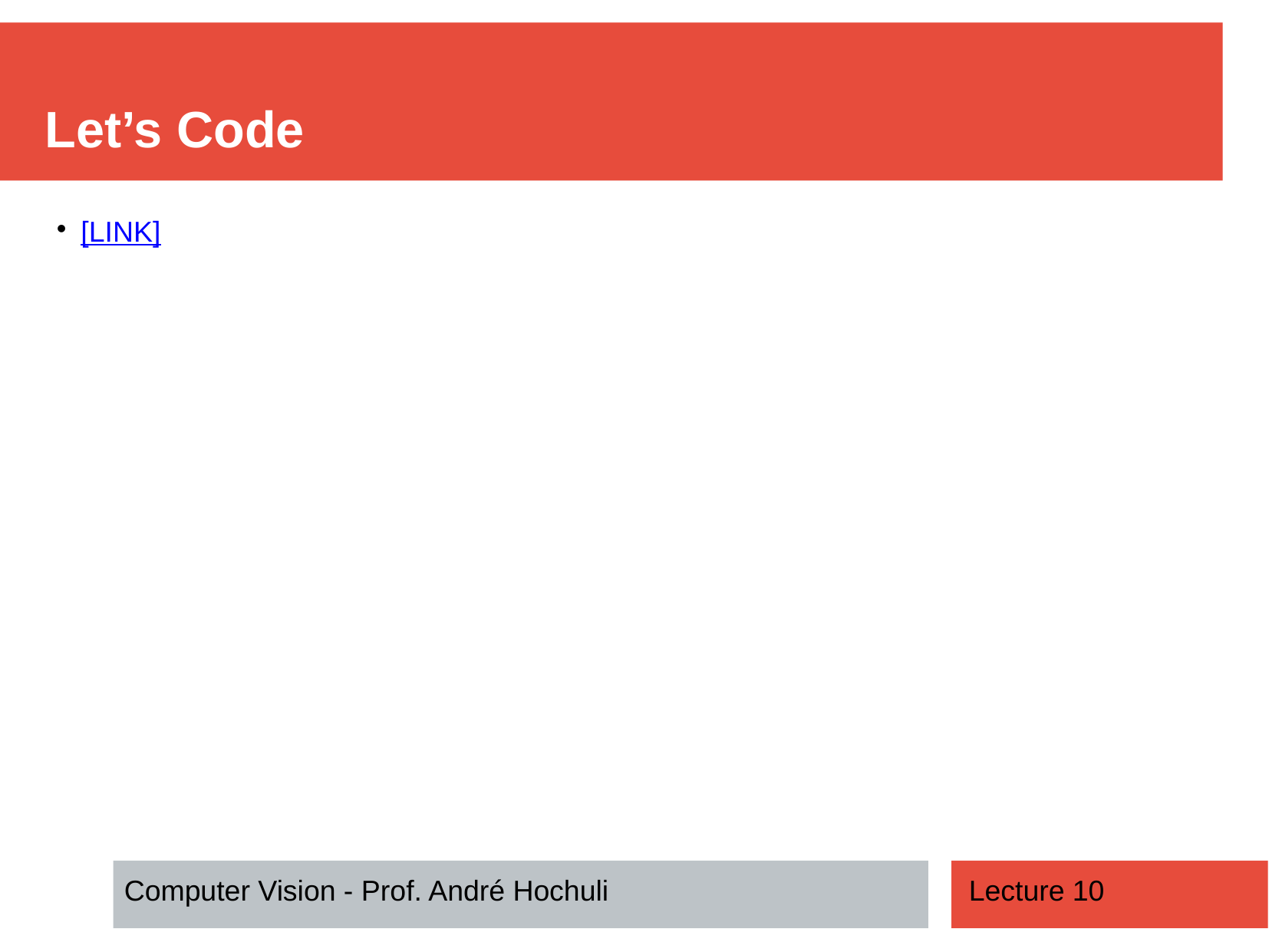

Let’s Code
[LINK]

Computer Vision - Prof. André Hochuli
Lecture 10